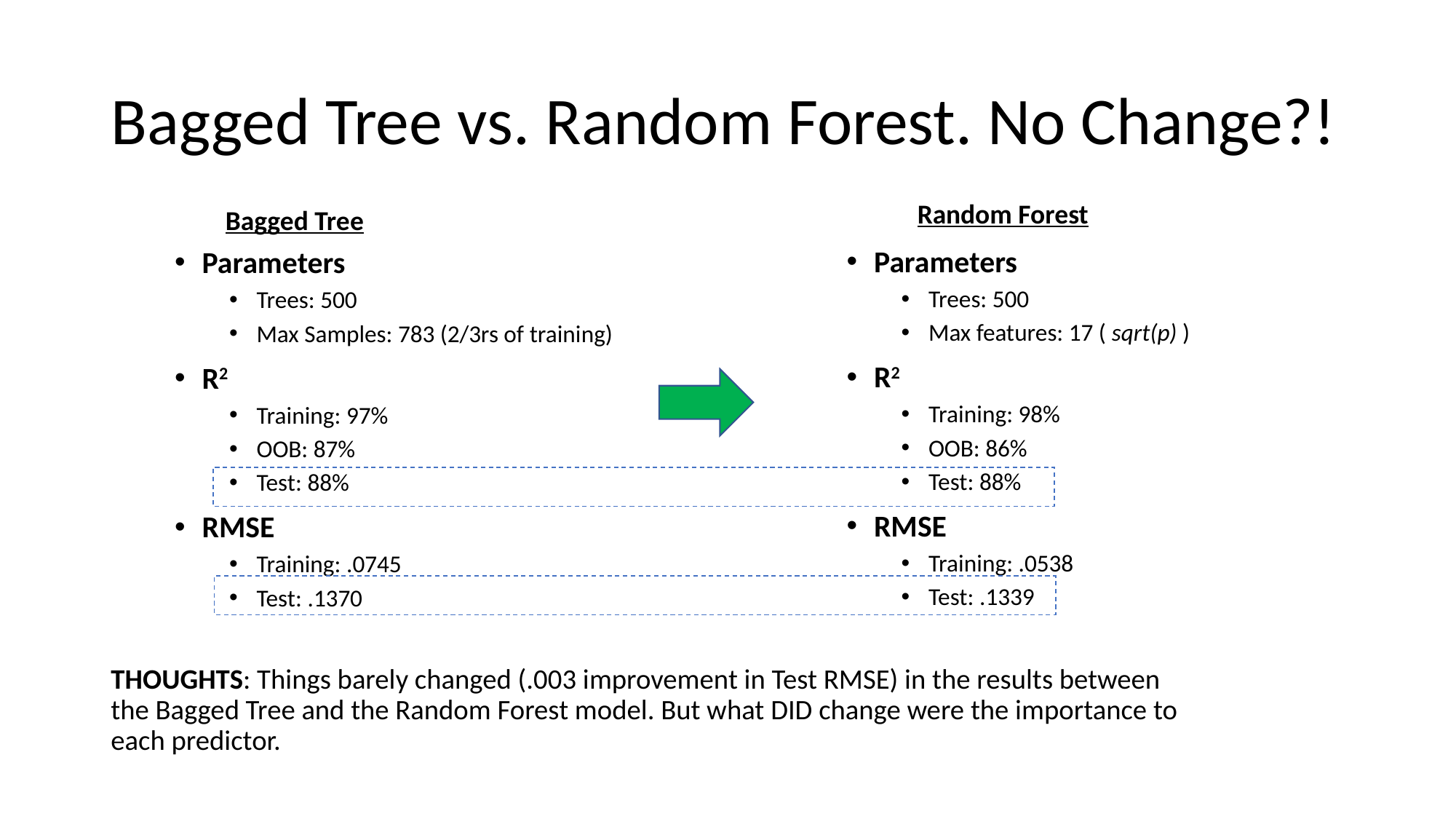

# Bagged Tree vs. Random Forest. No Change?!
Random Forest
Bagged Tree
Parameters
Trees: 500
Max features: 17 ( sqrt(p) )
R2
Training: 98%
OOB: 86%
Test: 88%
RMSE
Training: .0538
Test: .1339

Parameters
Trees: 500
Max Samples: 783 (2/3rs of training)
R2
Training: 97%
OOB: 87%
Test: 88%
RMSE
Training: .0745
Test: .1370

THOUGHTS: Things barely changed (.003 improvement in Test RMSE) in the results between the Bagged Tree and the Random Forest model. But what DID change were the importance to each predictor.